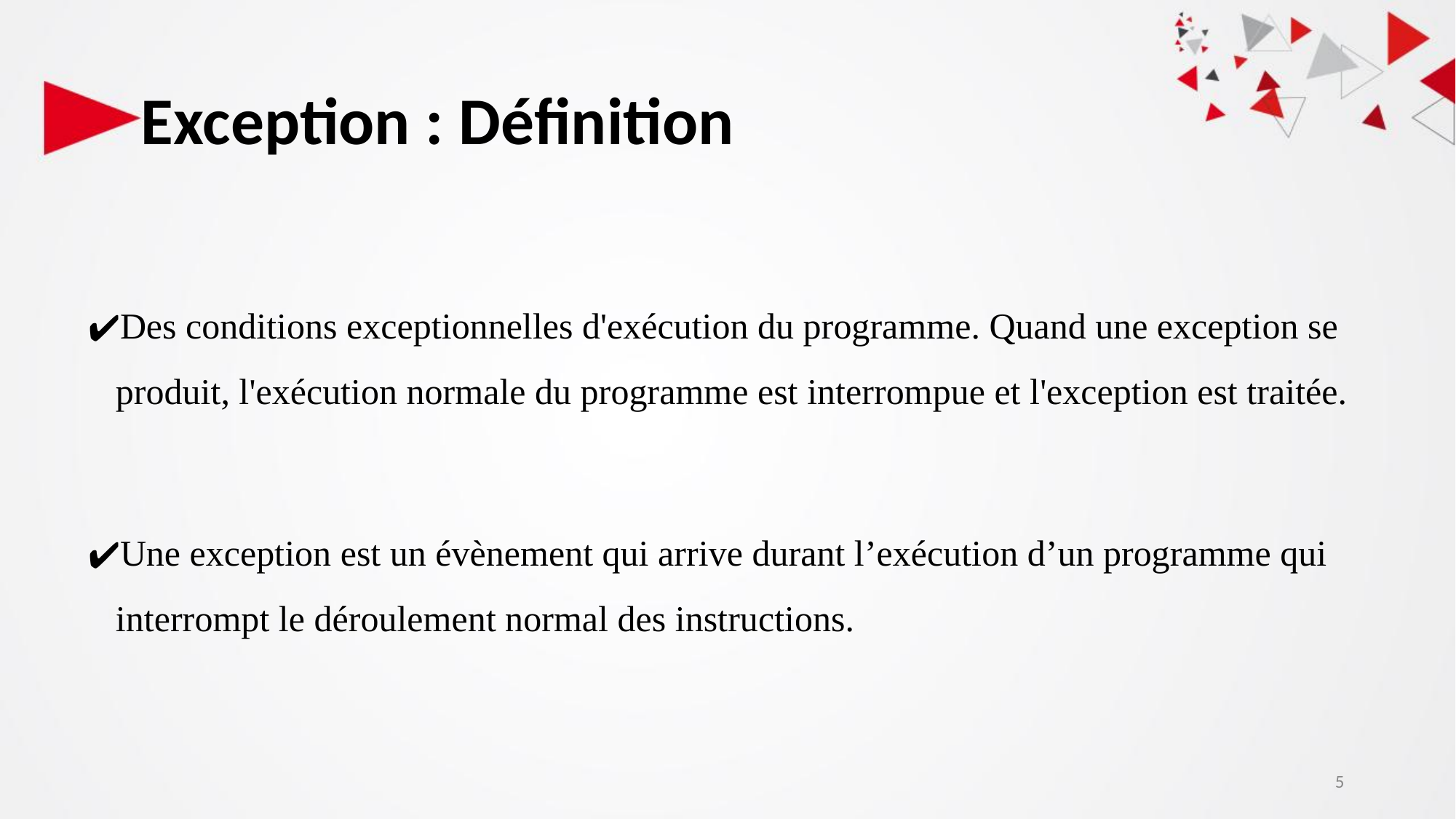

# Exception : Définition
Des conditions exceptionnelles d'exécution du programme. Quand une exception se produit, l'exécution normale du programme est interrompue et l'exception est traitée.

Une exception est un évènement qui arrive durant l’exécution d’un programme qui interrompt le déroulement normal des instructions.

5